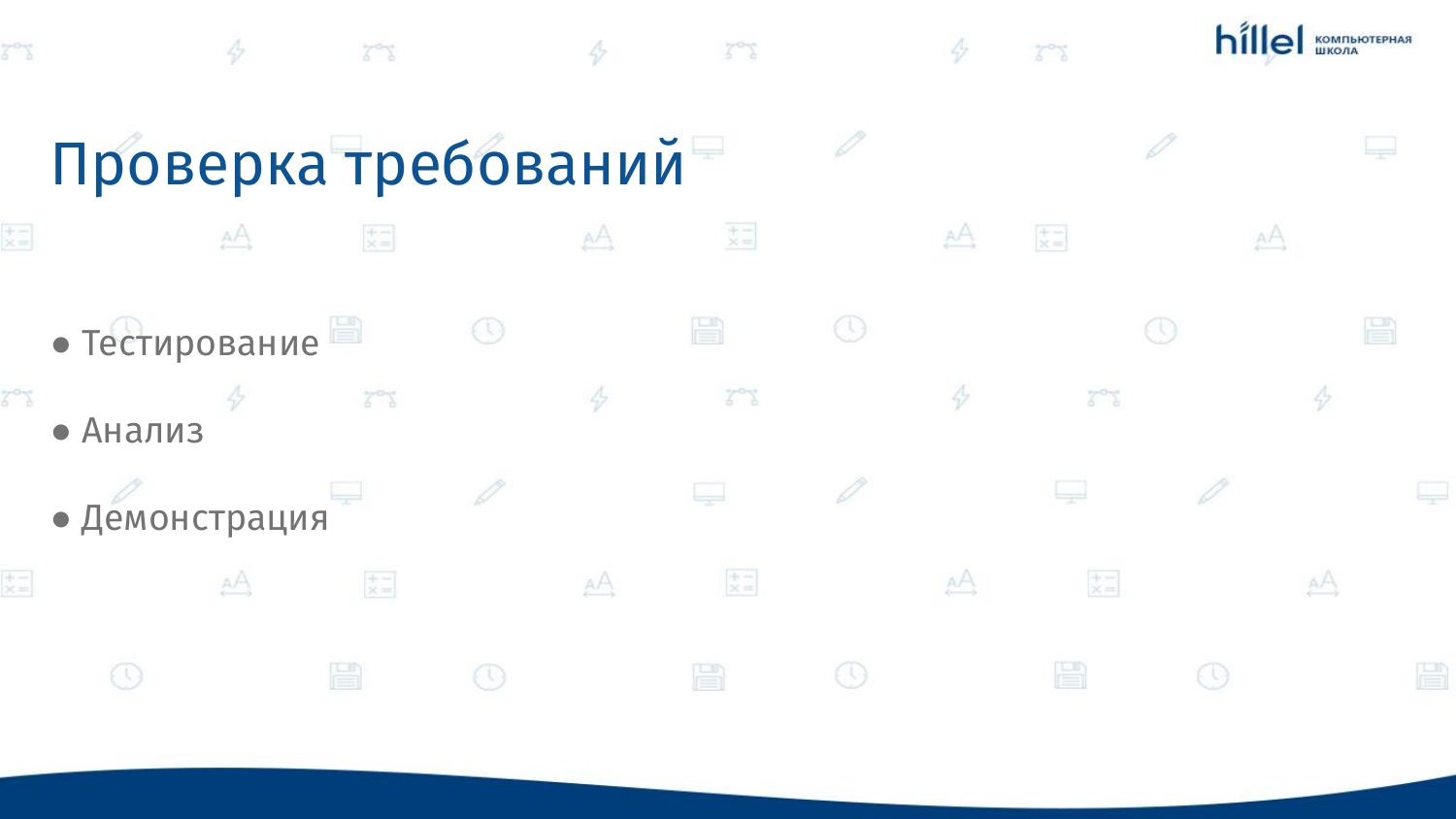

Проверка требований

● Тестирование

● Анализ

● Демонстрация